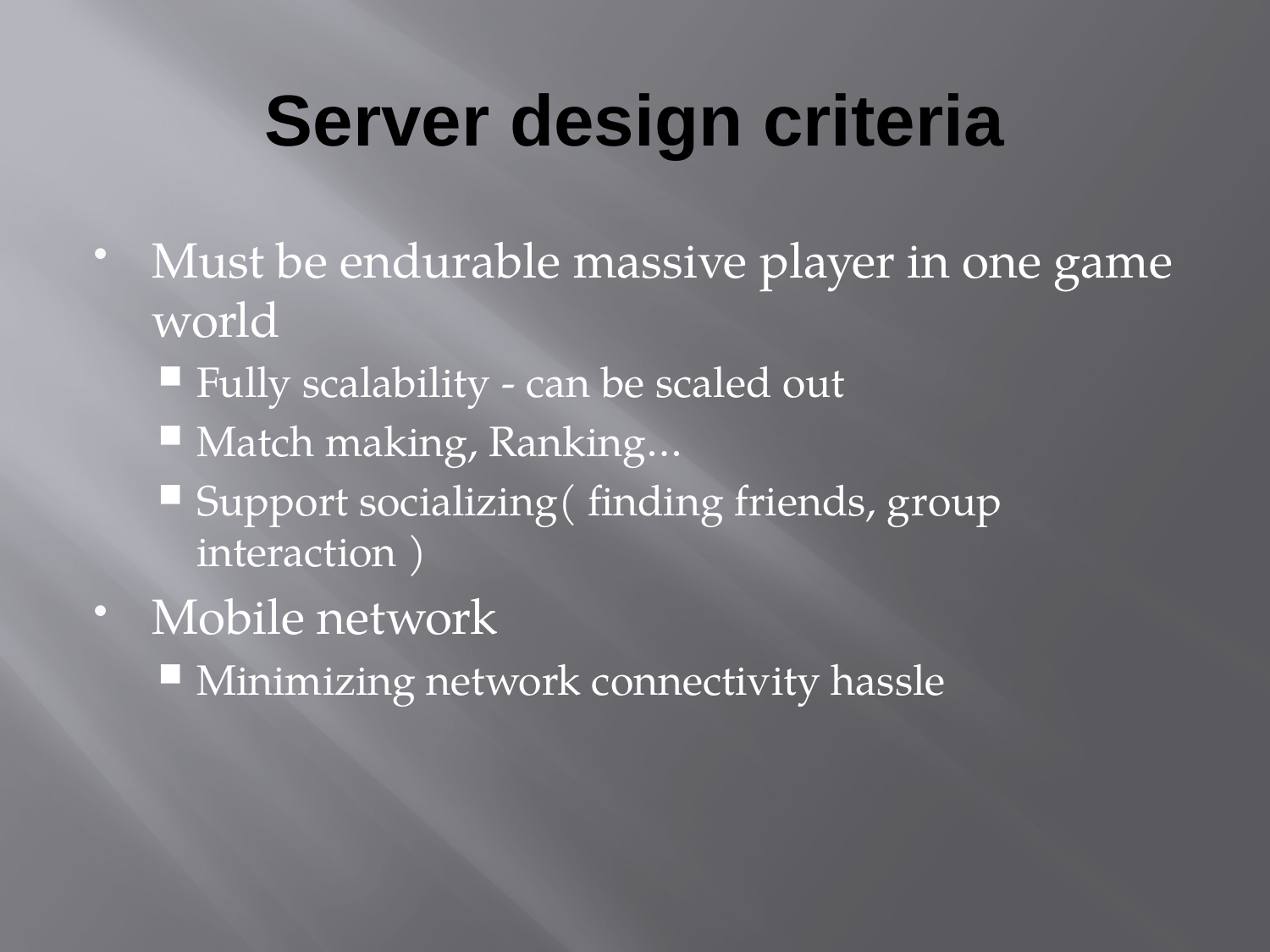

# Server design criteria
Must be endurable massive player in one game world
Fully scalability - can be scaled out
Match making, Ranking…
Support socializing( finding friends, group interaction )
Mobile network
Minimizing network connectivity hassle